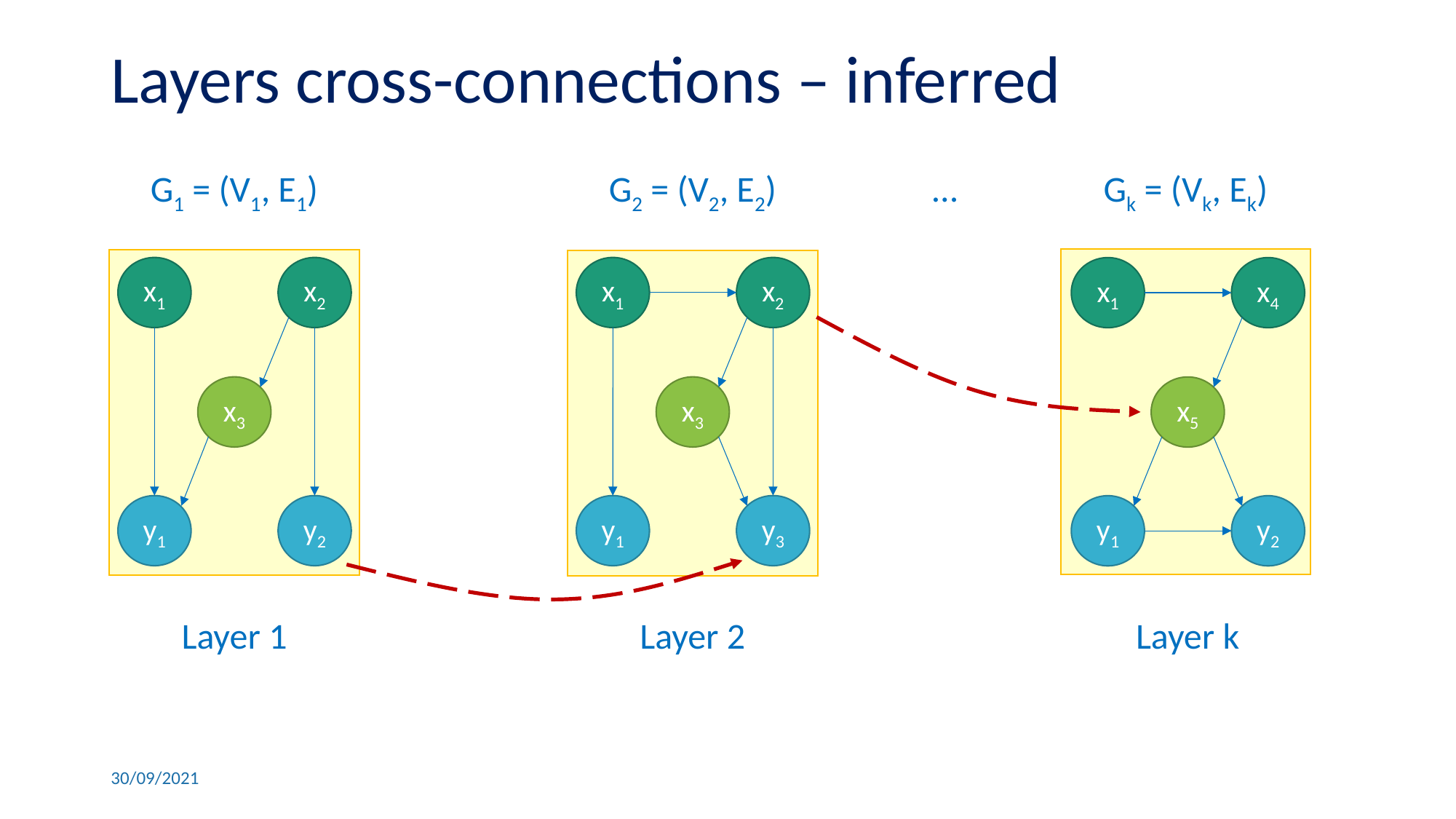

# Layers cross-connections – inferred
G1 = (V1, E1)
G2 = (V2, E2)
…
Gk = (Vk, Ek)

x1
x2
x1
x2
x1
x4

x3
x3
x5
y1
y2
y1
y3
y1
y2

Layer 1
Layer 2
Layer k
30/09/2021